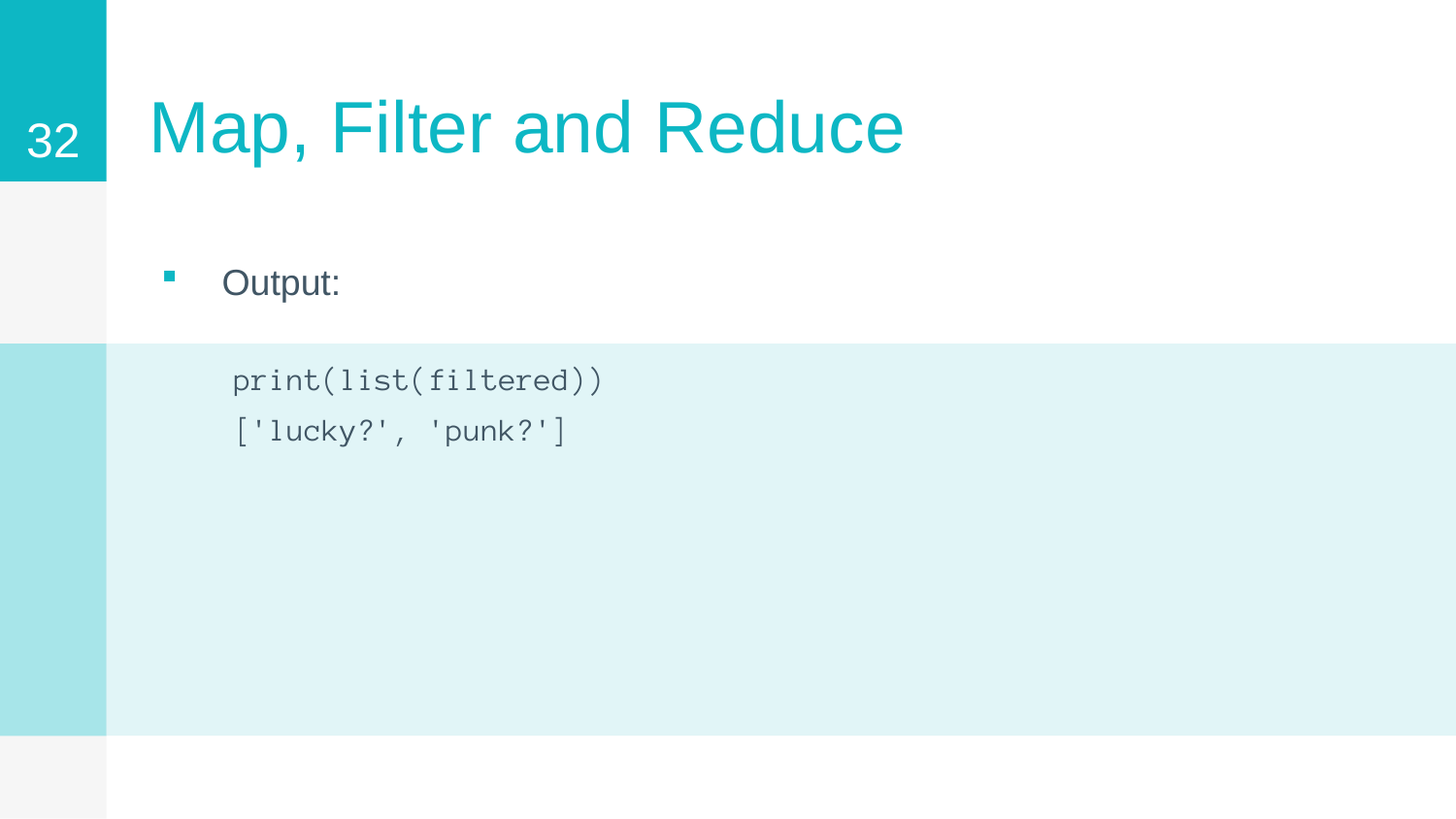

32
# Map, Filter and Reduce
Output:
print(list(filtered))
['lucky?', 'punk?']